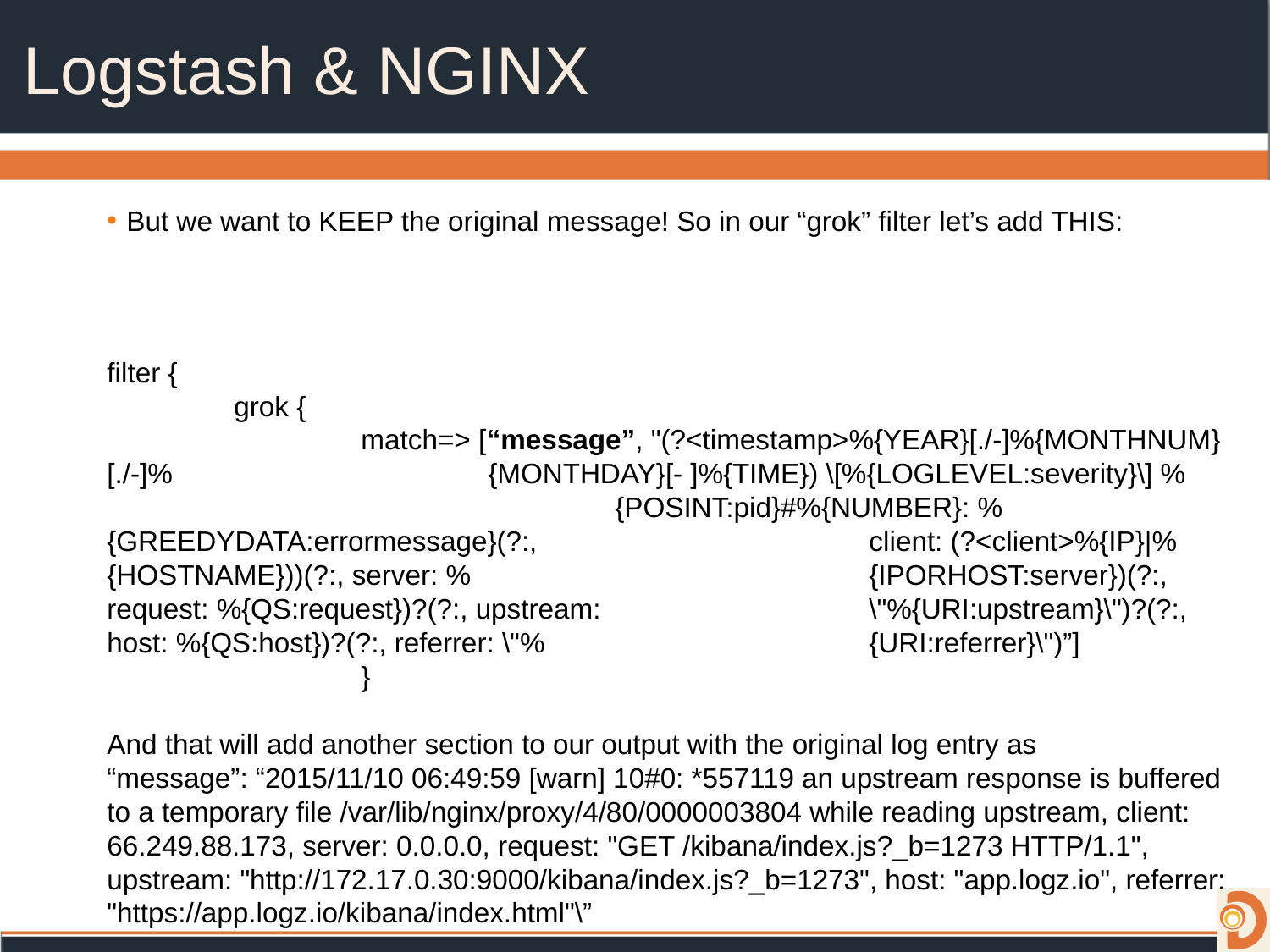

# Logstash & NGINX
But we want to KEEP the original message! So in our “grok” filter let’s add THIS:

filter {
	grok {
		match=> [“message”, "(?<timestamp>%{YEAR}[./-]%{MONTHNUM}[./-]%			{MONTHDAY}[- ]%{TIME}) \[%{LOGLEVEL:severity}\] %				{POSINT:pid}#%{NUMBER}: %{GREEDYDATA:errormessage}(?:, 			client: (?<client>%{IP}|%{HOSTNAME}))(?:, server: %				{IPORHOST:server})(?:, request: %{QS:request})?(?:, upstream: 			\"%{URI:upstream}\")?(?:, host: %{QS:host})?(?:, referrer: \"%			{URI:referrer}\")”]
		}

And that will add another section to our output with the original log entry as
“message”: “2015/11/10 06:49:59 [warn] 10#0: *557119 an upstream response is buffered to a temporary file /var/lib/nginx/proxy/4/80/0000003804 while reading upstream, client: 66.249.88.173, server: 0.0.0.0, request: "GET /kibana/index.js?_b=1273 HTTP/1.1", upstream: "http://172.17.0.30:9000/kibana/index.js?_b=1273", host: "app.logz.io", referrer: "https://app.logz.io/kibana/index.html"\”